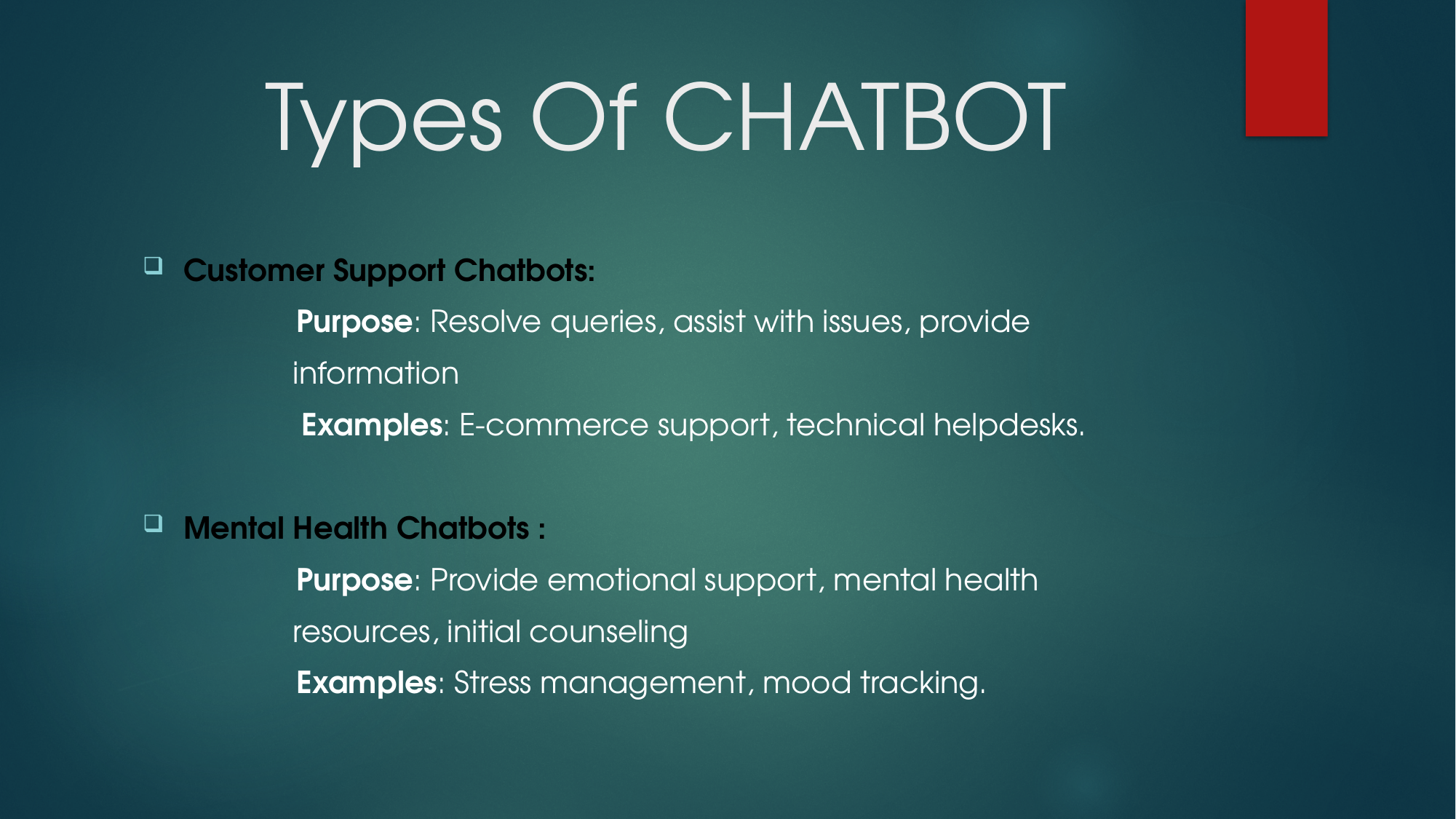

# Types Of CHATBOT
Customer Support Chatbots:
                  Purpose: Resolve queries, assist with issues, provide
                  information
                   Examples: E-commerce support, technical helpdesks.

Mental Health Chatbots :
                  Purpose: Provide emotional support, mental health
                  resources, initial counseling
                  Examples: Stress management, mood tracking.